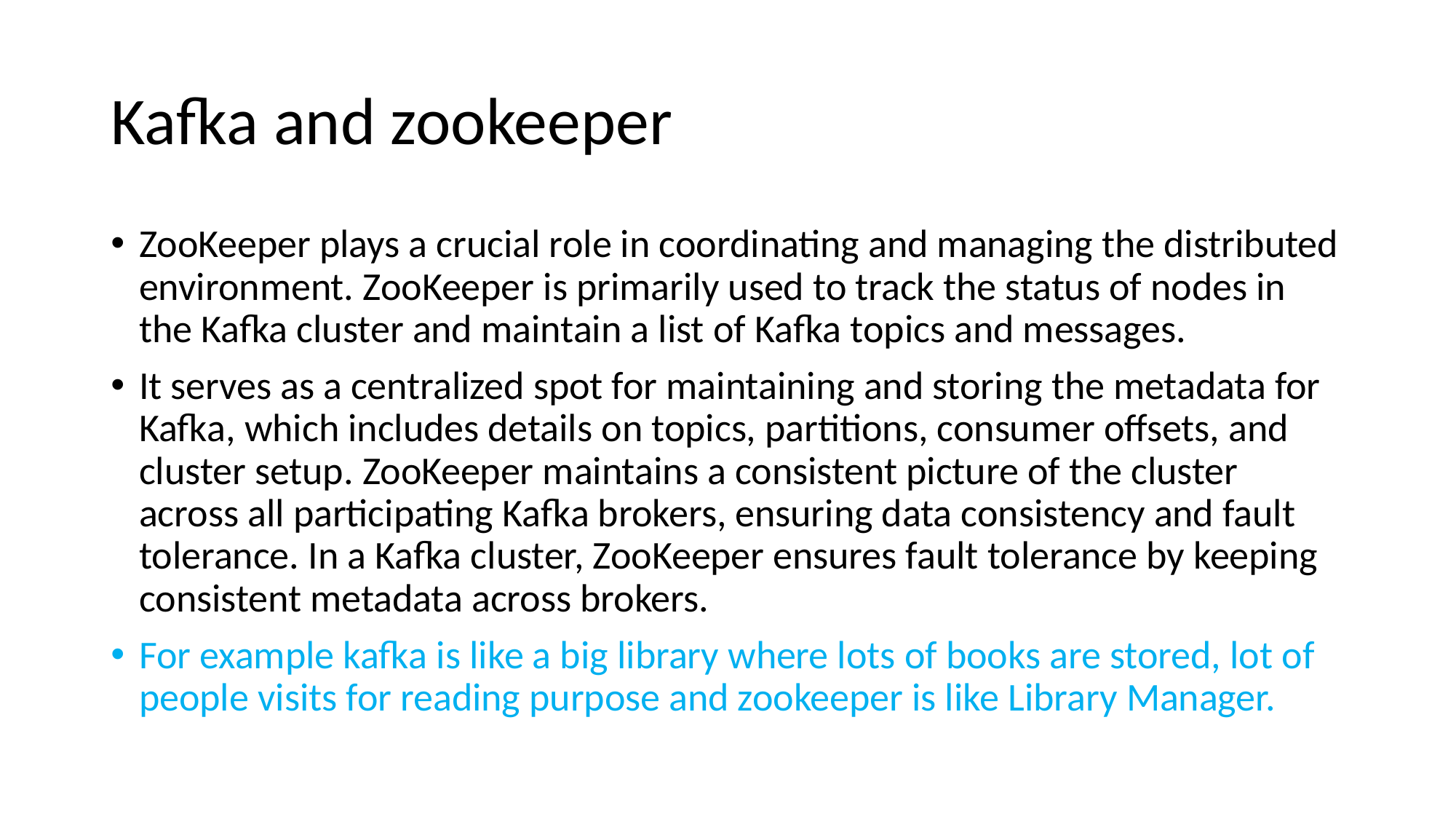

# Kafka and zookeeper
ZooKeeper plays a crucial role in coordinating and managing the distributed environment. ZooKeeper is primarily used to track the status of nodes in the Kafka cluster and maintain a list of Kafka topics and messages.
It serves as a centralized spot for maintaining and storing the metadata for Kafka, which includes details on topics, partitions, consumer offsets, and cluster setup. ZooKeeper maintains a consistent picture of the cluster across all participating Kafka brokers, ensuring data consistency and fault tolerance. In a Kafka cluster, ZooKeeper ensures fault tolerance by keeping consistent metadata across brokers.
For example kafka is like a big library where lots of books are stored, lot of people visits for reading purpose and zookeeper is like Library Manager.